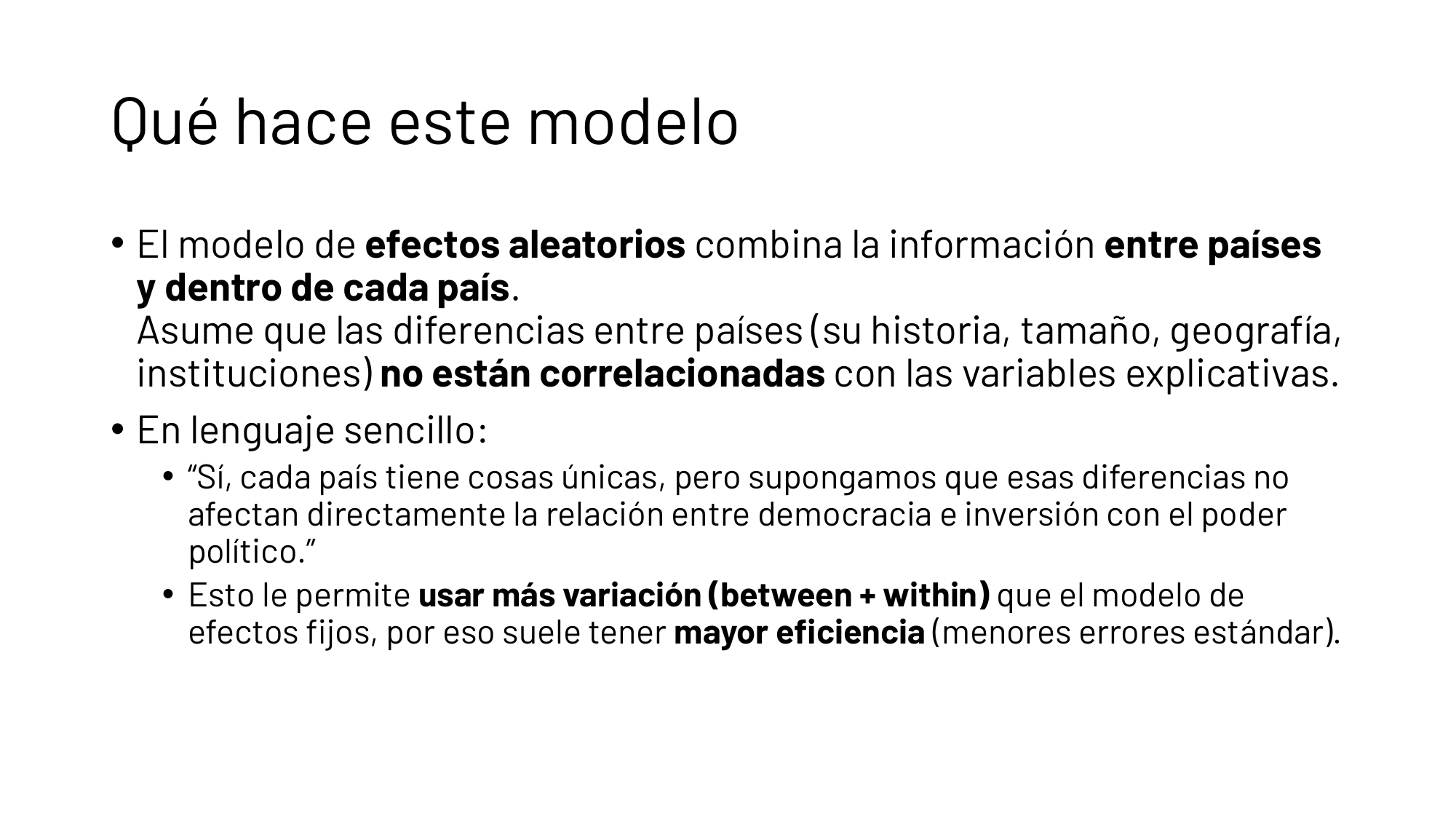

# Qué hace este modelo
El modelo de efectos aleatorios combina la información entre países y dentro de cada país.
Asume que las diferencias entre países (su historia, tamaño, geografía, instituciones) no están correlacionadas con las variables explicativas.
En lenguaje sencillo:
“Sí, cada país tiene cosas únicas, pero supongamos que esas diferencias no afectan directamente la relación entre democracia e inversión con el poder político.”
Esto le permite usar más variación (between + within) que el modelo de efectos fijos, por eso suele tener mayor eficiencia (menores errores estándar).